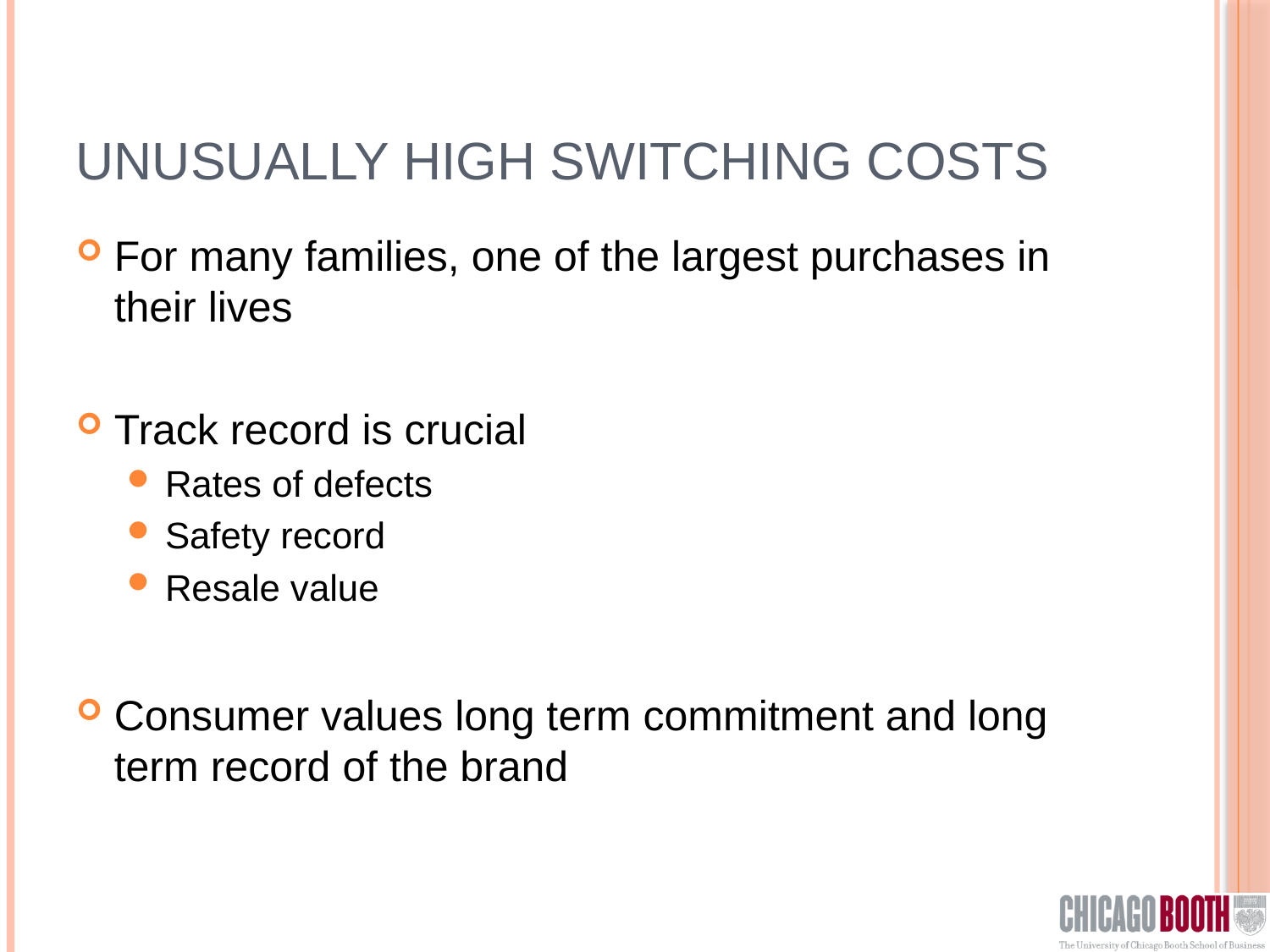

# UNUSUALLY HIGH SWITCHING COSTS
For many families, one of the largest purchases in their lives

Track record is crucial
Rates of defects
Safety record
Resale value

Consumer values long term commitment and long term record of the brand